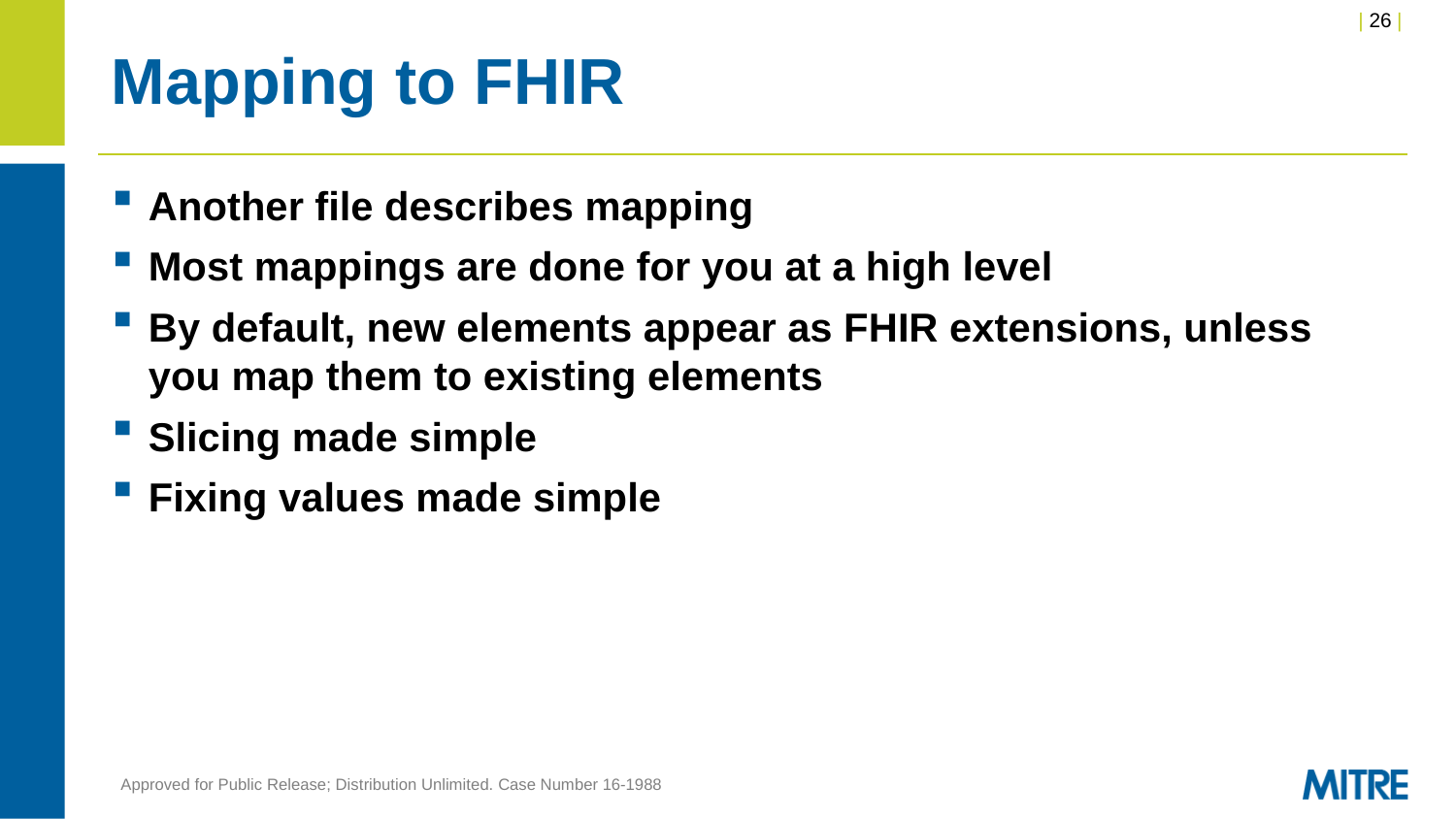

# Mapping to FHIR
Another file describes mapping
Most mappings are done for you at a high level
By default, new elements appear as FHIR extensions, unless you map them to existing elements
Slicing made simple
Fixing values made simple
Approved for Public Release; Distribution Unlimited. Case Number 16-1988